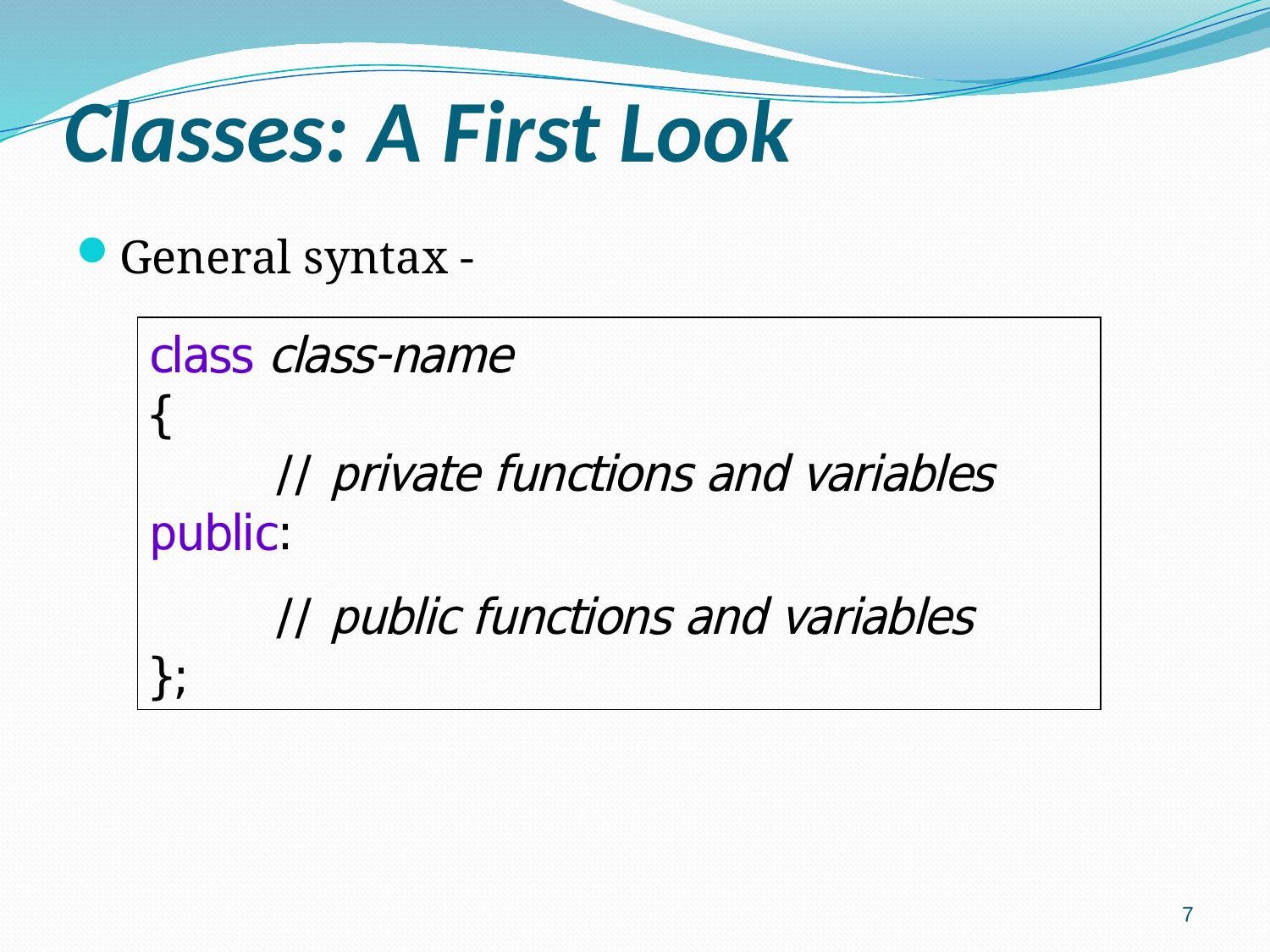

# Classes: A First Look
General syntax -
class class-name
{
	// private functions and variables
public:
	// public functions and variables
};
7